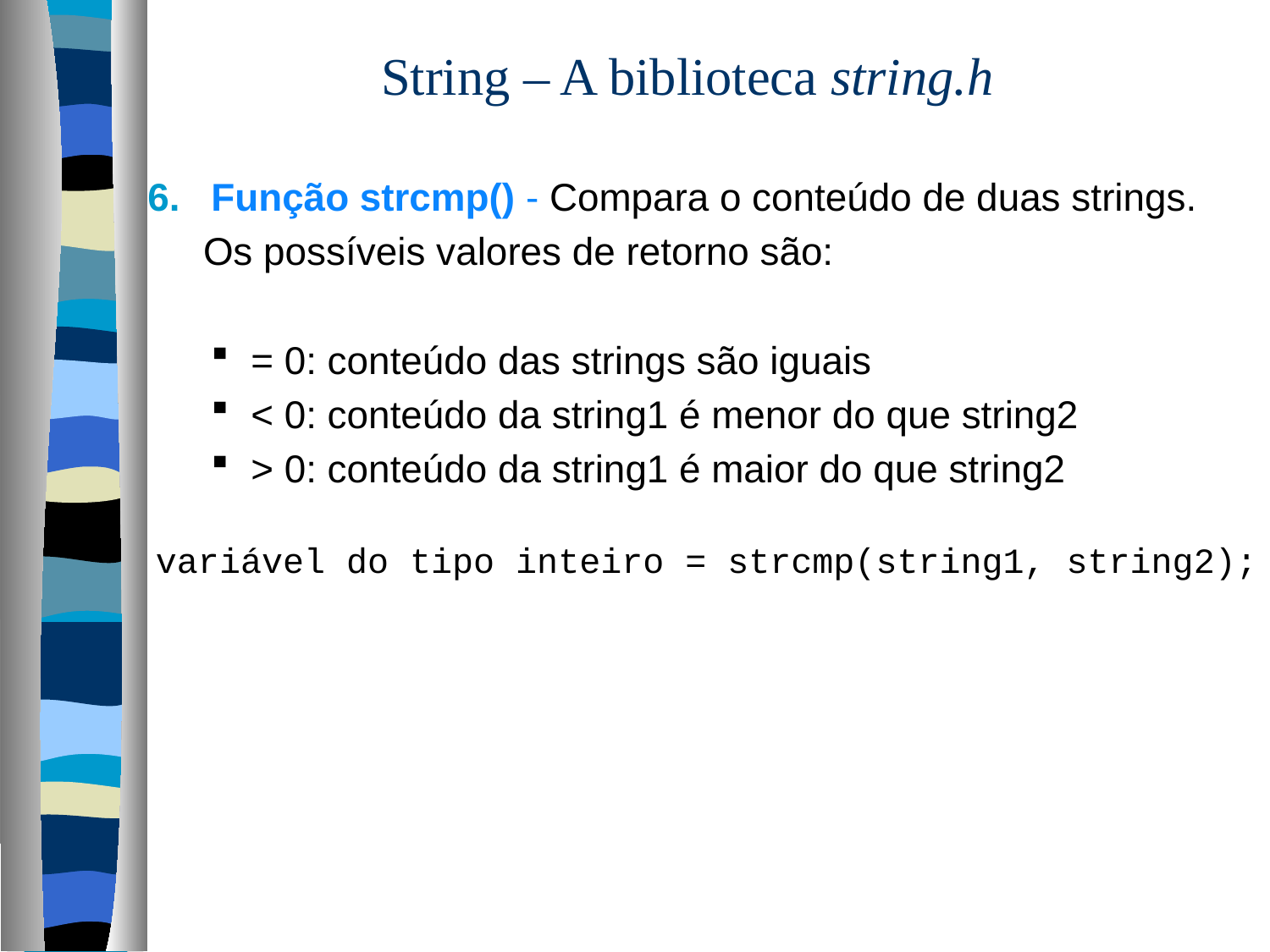

# String – A biblioteca string.h
Função strcmp() - Compara o conteúdo de duas strings.
Os possíveis valores de retorno são:

= 0: conteúdo das strings são iguais
< 0: conteúdo da string1 é menor do que string2
> 0: conteúdo da string1 é maior do que string2

variável do tipo inteiro = strcmp(string1, string2);